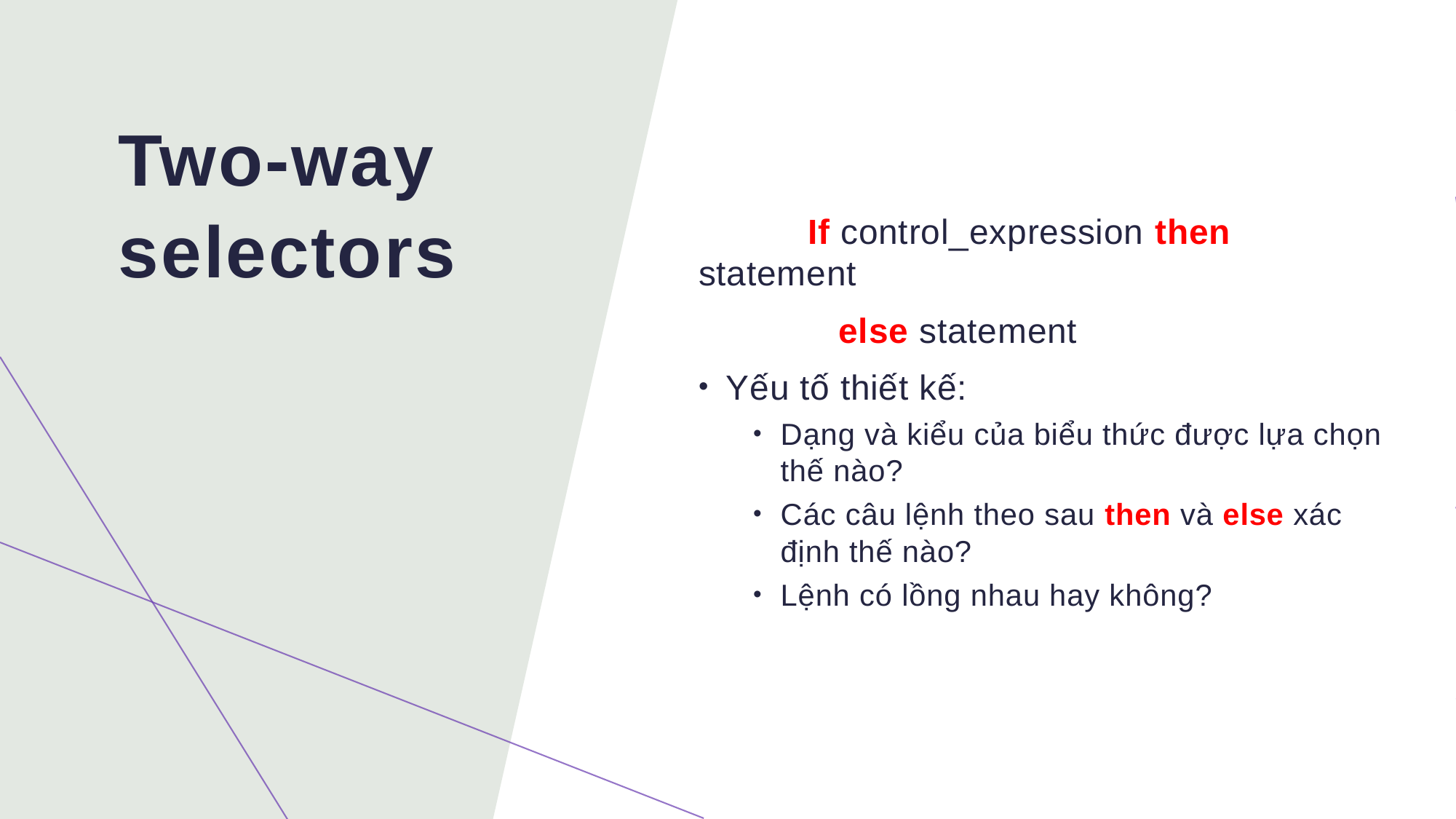

If control_expression then statement
	   else statement
Yếu tố thiết kế:
Dạng và kiểu của biểu thức được lựa chọn thế nào?
Các câu lệnh theo sau then và else xác định thế nào?
Lệnh có lồng nhau hay không?
# Two-way selectors
9